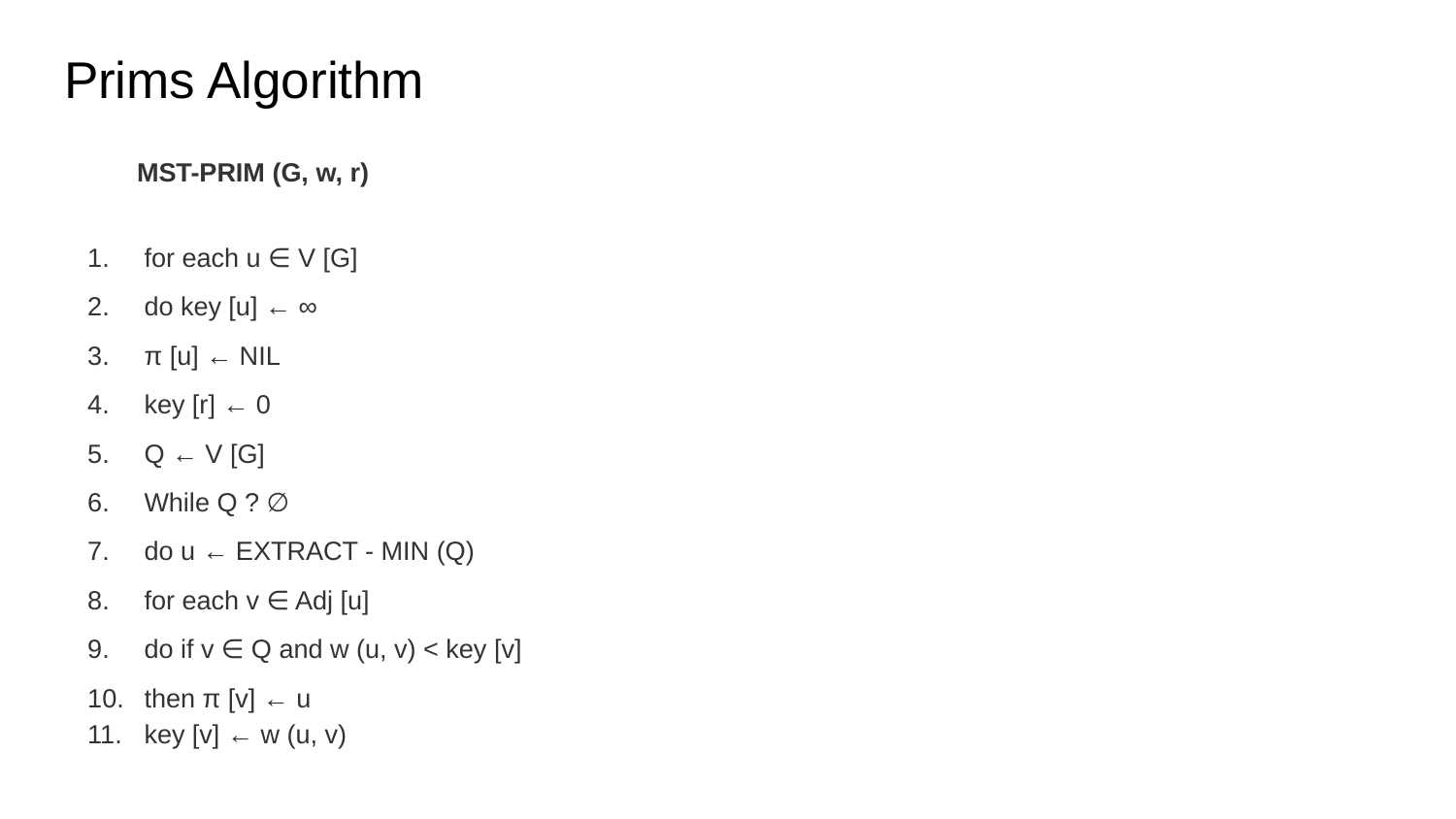

# Prims Algorithm
MST-PRIM (G, w, r)
 for each u ∈ V [G]
 do key [u] ← ∞
 π [u] ← NIL
 key [r] ← 0
 Q ← V [G]
 While Q ? ∅
 do u ← EXTRACT - MIN (Q)
 for each v ∈ Adj [u]
 do if v ∈ Q and w (u, v) < key [v]
 then π [v] ← u
 key [v] ← w (u, v)